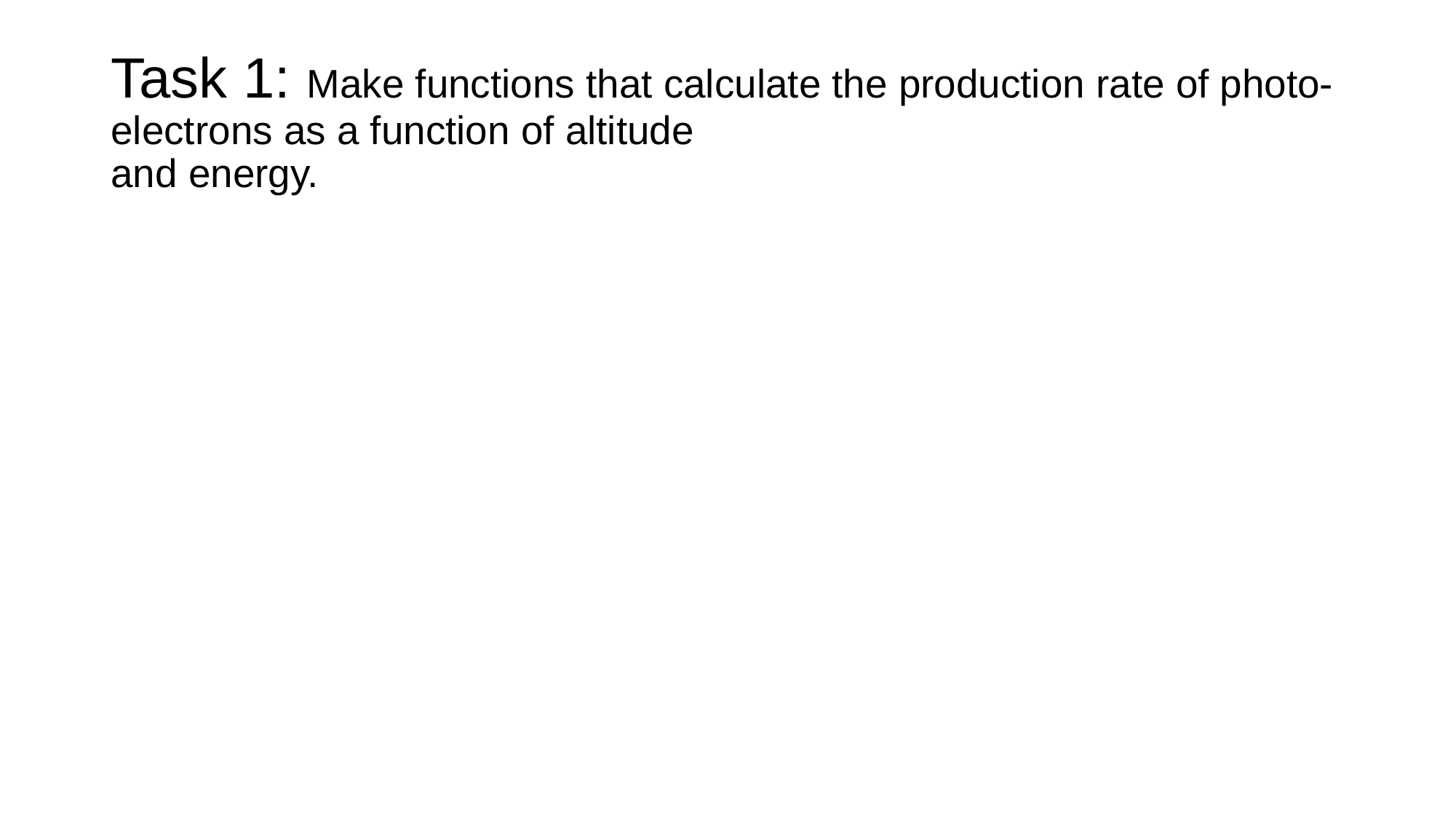

# Task 1: Make functions that calculate the production rate of photo-electrons as a function of altitude and energy.